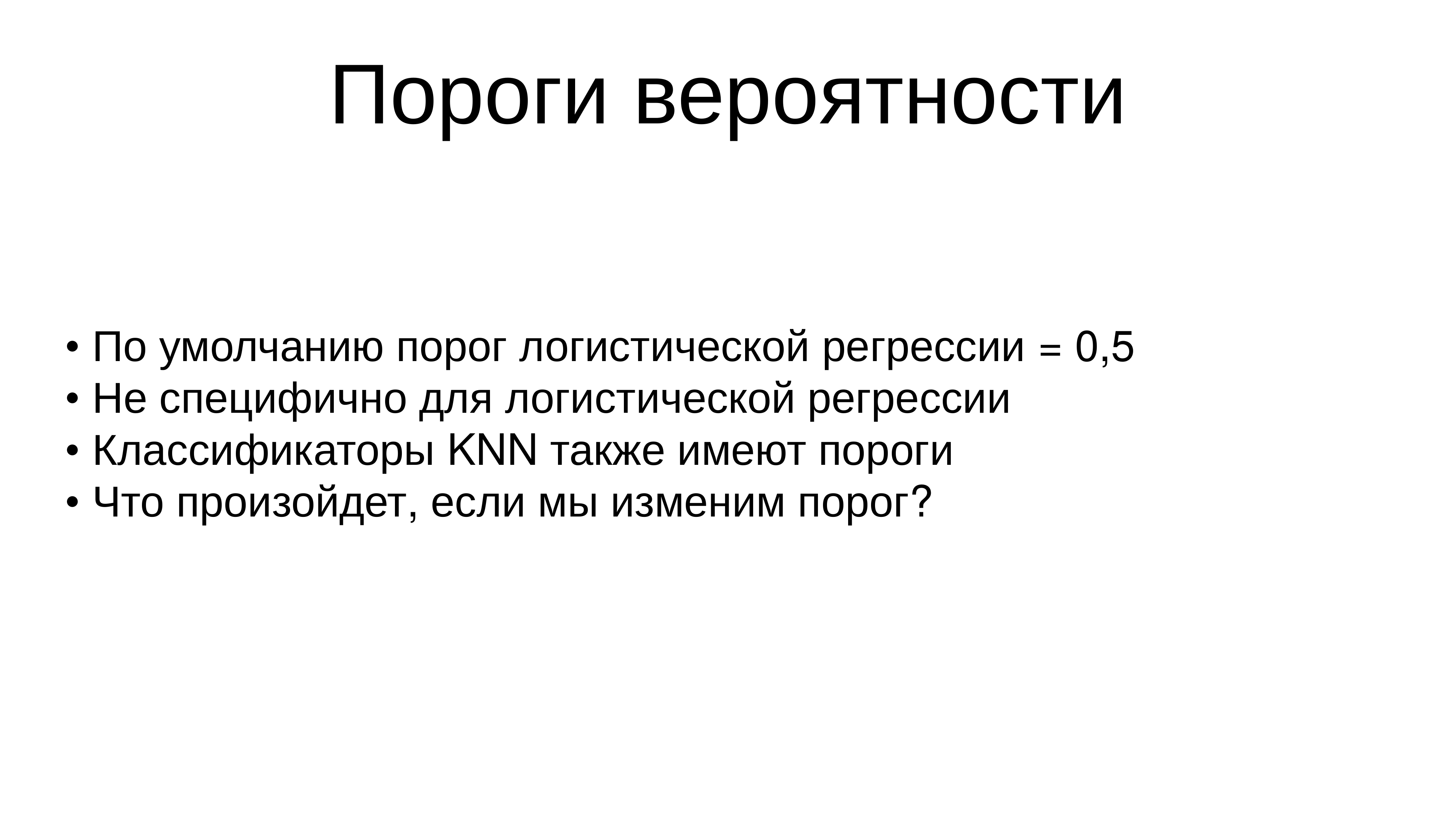

Пороги вероятности
• По умолчанию порог логистической регрессии = 0,5
• Не специфично для логистической регрессии
• Классификаторы KNN также имеют пороги
• Что произойдет, если мы изменим порог?